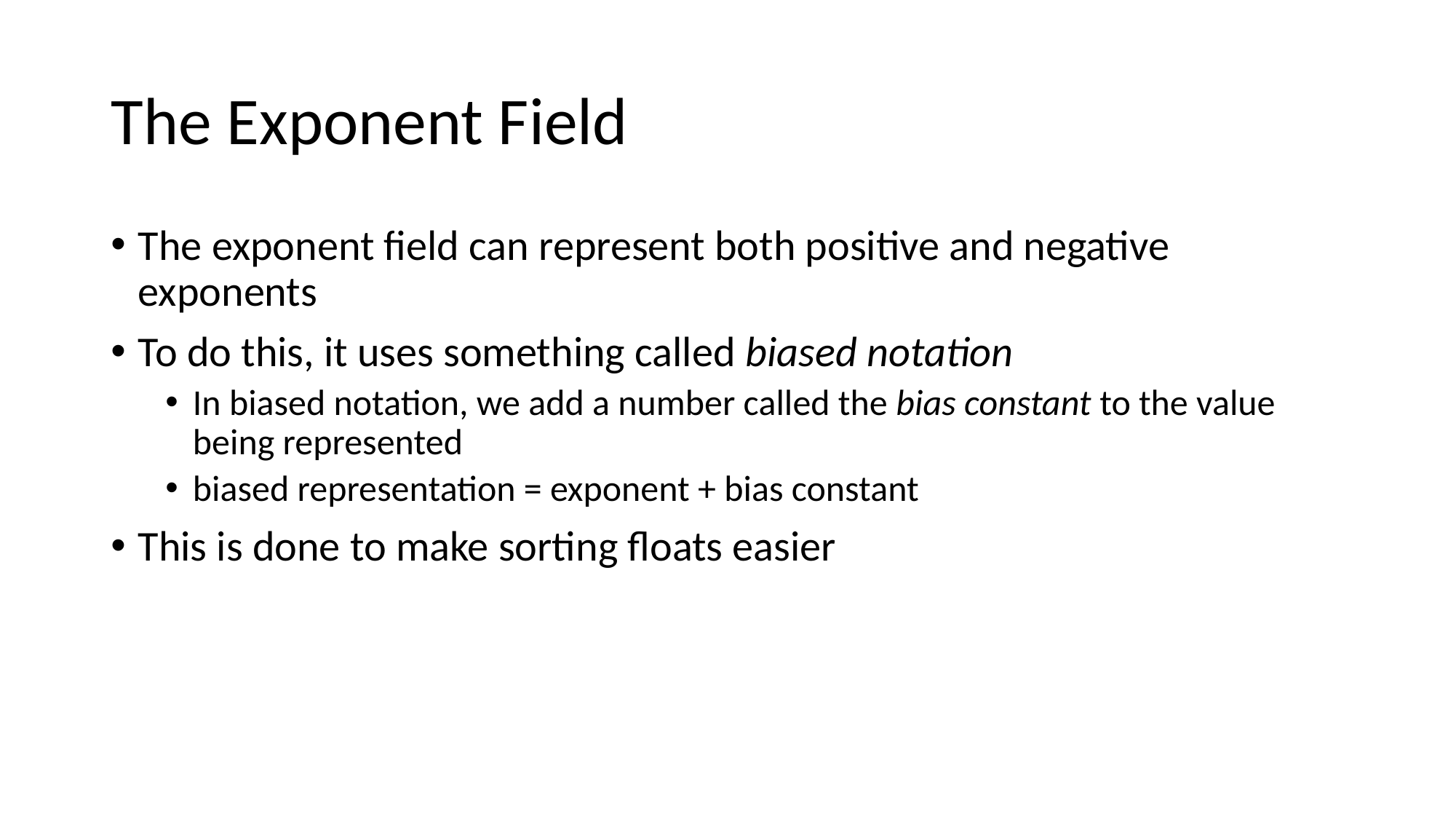

# The Exponent Field
The exponent field can represent both positive and negative exponents
To do this, it uses something called biased notation
In biased notation, we add a number called the bias constant to the value being represented
biased representation = exponent + bias constant
This is done to make sorting floats easier